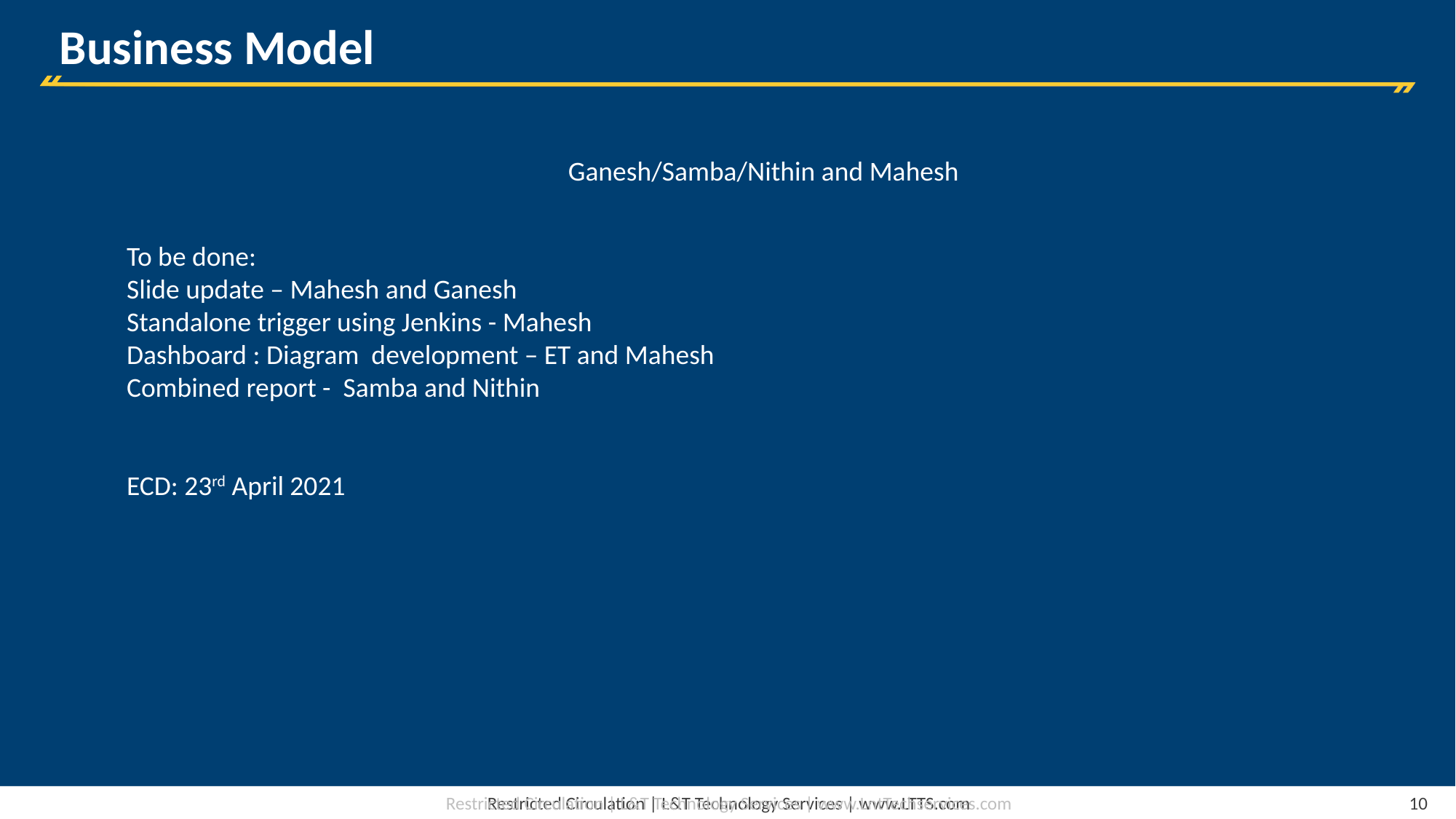

# Business Model
Ganesh/Samba/Nithin and Mahesh

To be done:
Slide update – Mahesh and Ganesh
Standalone trigger using Jenkins - Mahesh
Dashboard : Diagram  development – ET and Mahesh
Combined report -  Samba and Nithin

ECD: 23rd April 2021